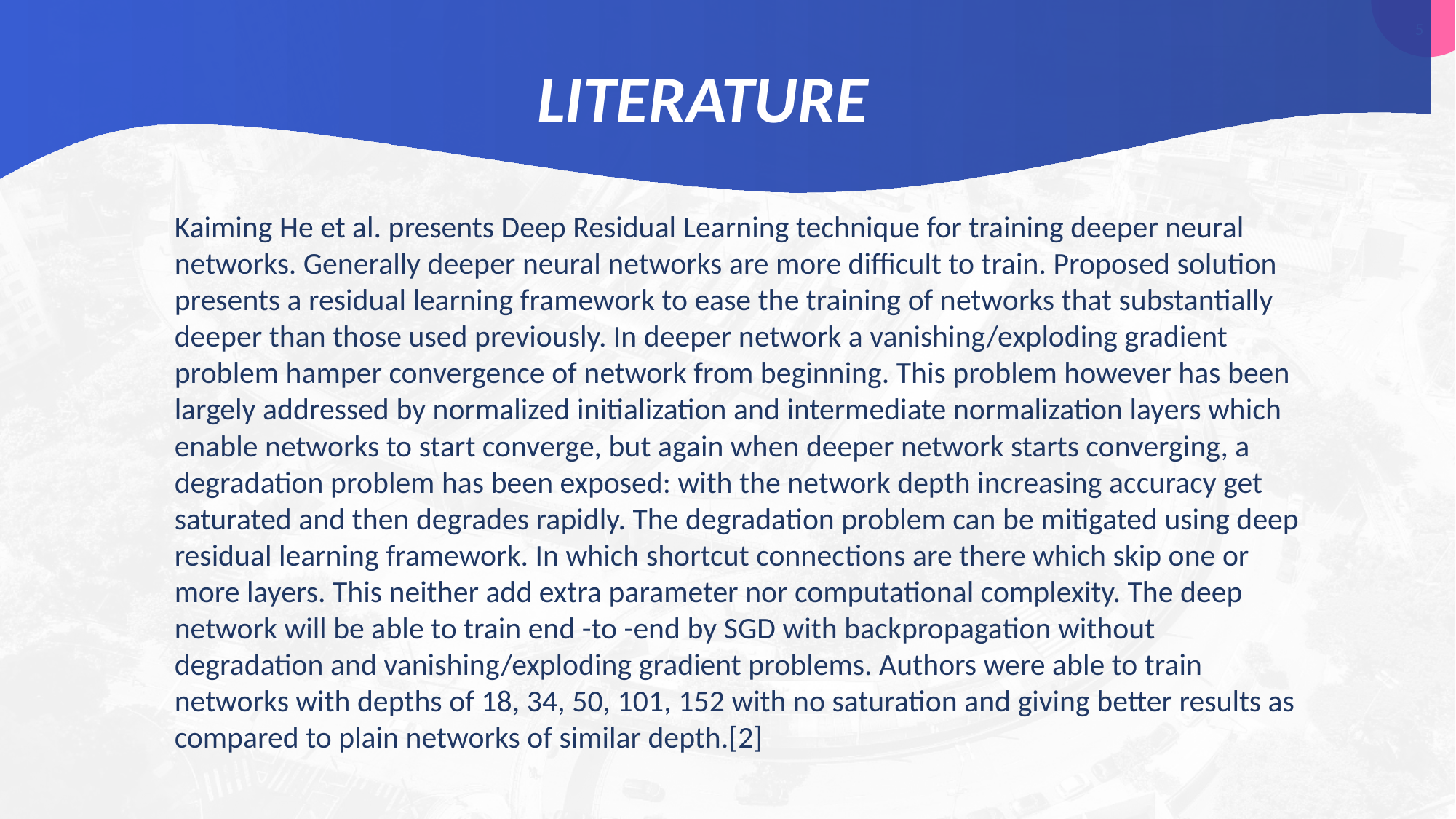

LITERATURE
5
Kaiming He et al. presents Deep Residual Learning technique for training deeper neural networks. Generally deeper neural networks are more difficult to train. Proposed solution presents a residual learning framework to ease the training of networks that substantially deeper than those used previously. In deeper network a vanishing/exploding gradient problem hamper convergence of network from beginning. This problem however has been largely addressed by normalized initialization and intermediate normalization layers which enable networks to start converge, but again when deeper network starts converging, a degradation problem has been exposed: with the network depth increasing accuracy get saturated and then degrades rapidly. The degradation problem can be mitigated using deep residual learning framework. In which shortcut connections are there which skip one or more layers. This neither add extra parameter nor computational complexity. The deep network will be able to train end -to -end by SGD with backpropagation without degradation and vanishing/exploding gradient problems. Authors were able to train networks with depths of 18, 34, 50, 101, 152 with no saturation and giving better results as compared to plain networks of similar depth.[2]